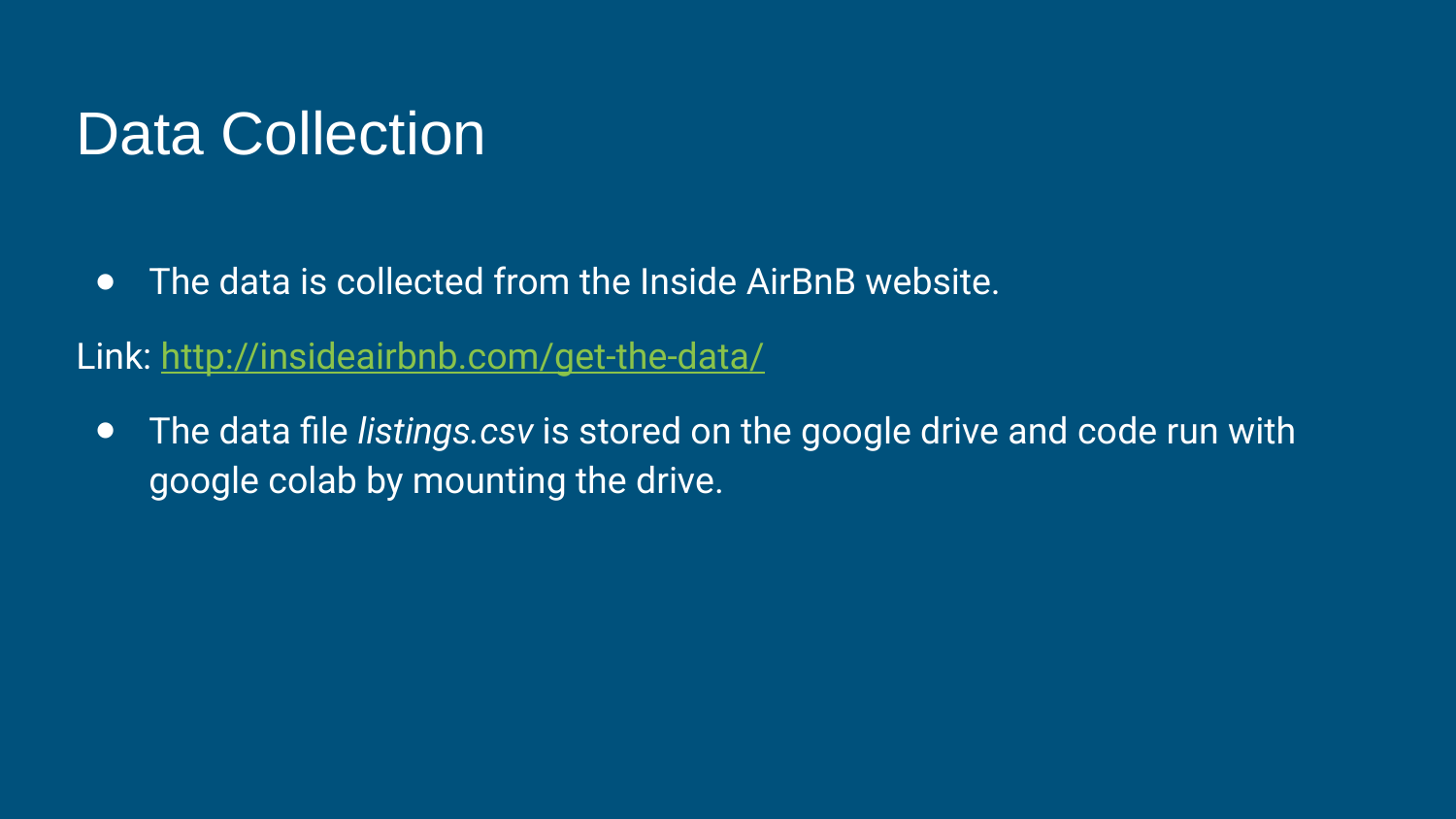

Data Collection
The data is collected from the Inside AirBnB website.
Link: http://insideairbnb.com/get-the-data/
The data file listings.csv is stored on the google drive and code run with google colab by mounting the drive.